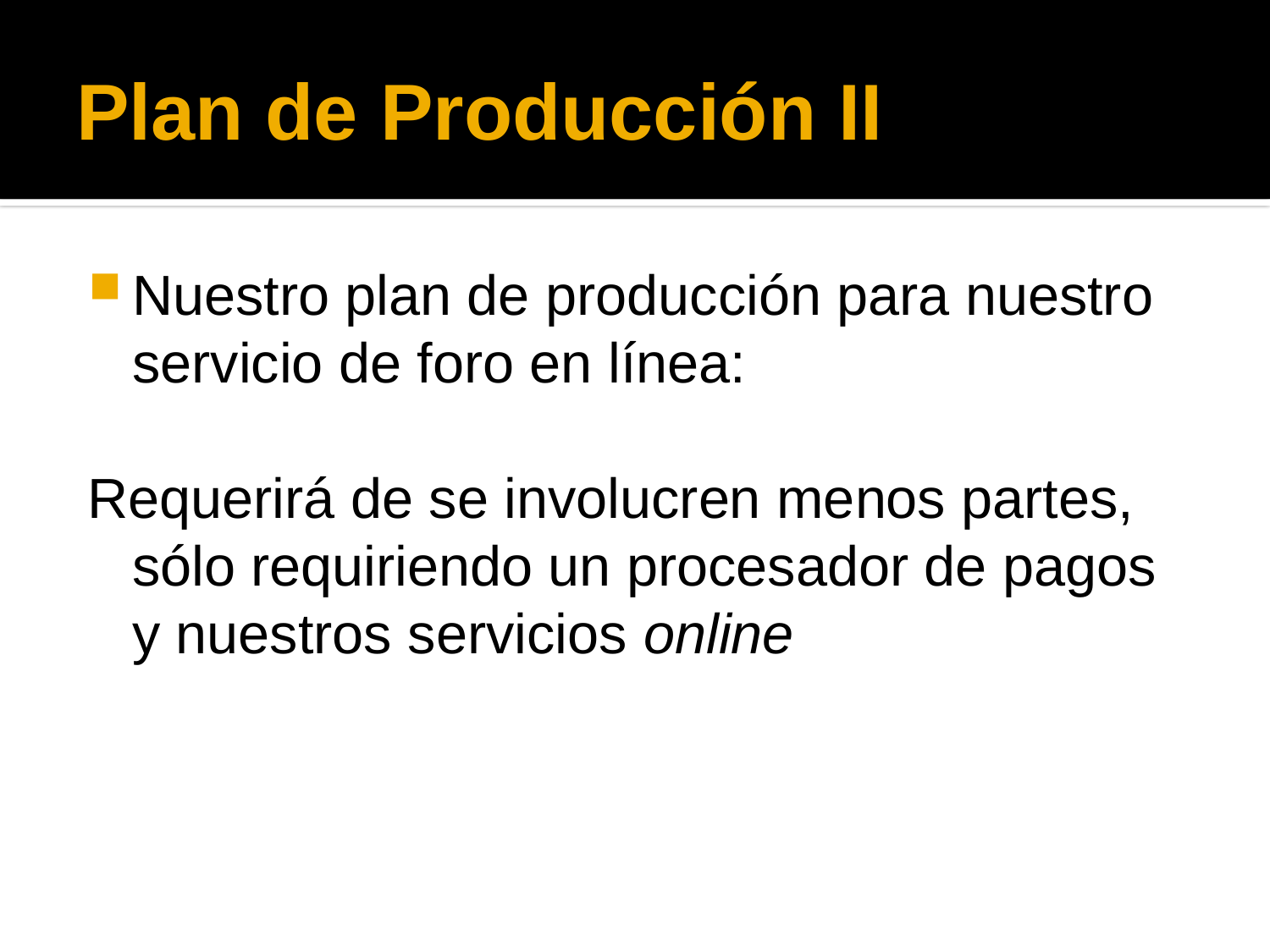

# Plan de Producción II
Nuestro plan de producción para nuestro servicio de foro en línea:

Requerirá de se involucren menos partes, sólo requiriendo un procesador de pagos y nuestros servicios online